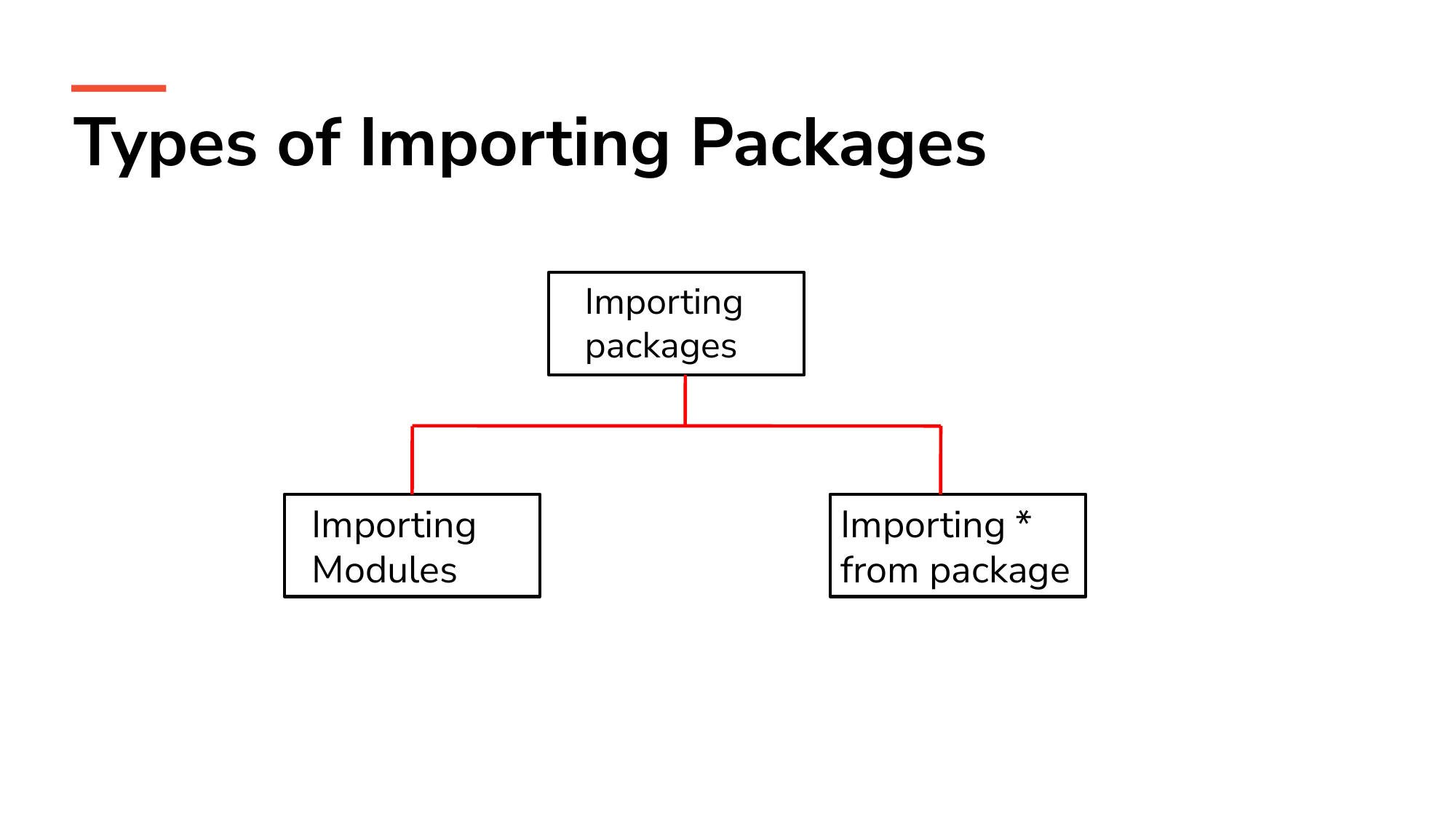

Types of Importing Packages

Importing packages

Importing Modules

Importing * from package